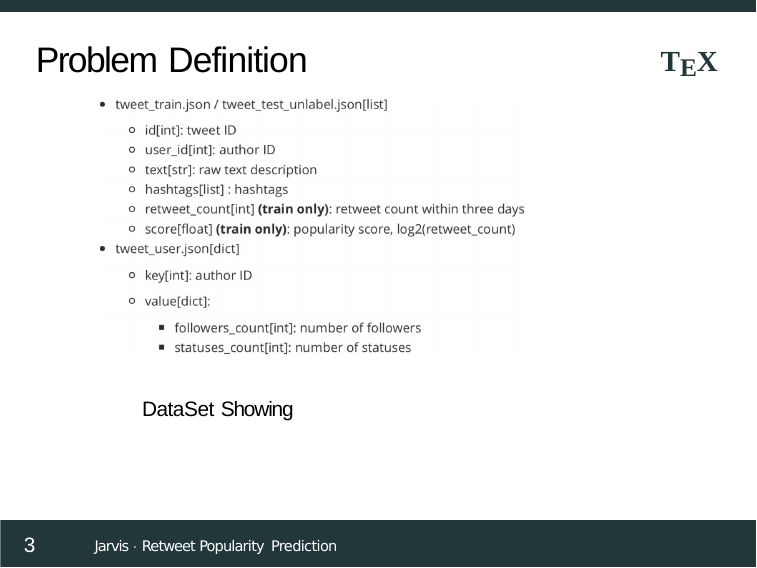

TEX
Problem Definition

DataSet Showing
3
Jarvis · Retweet Popularity Prediction